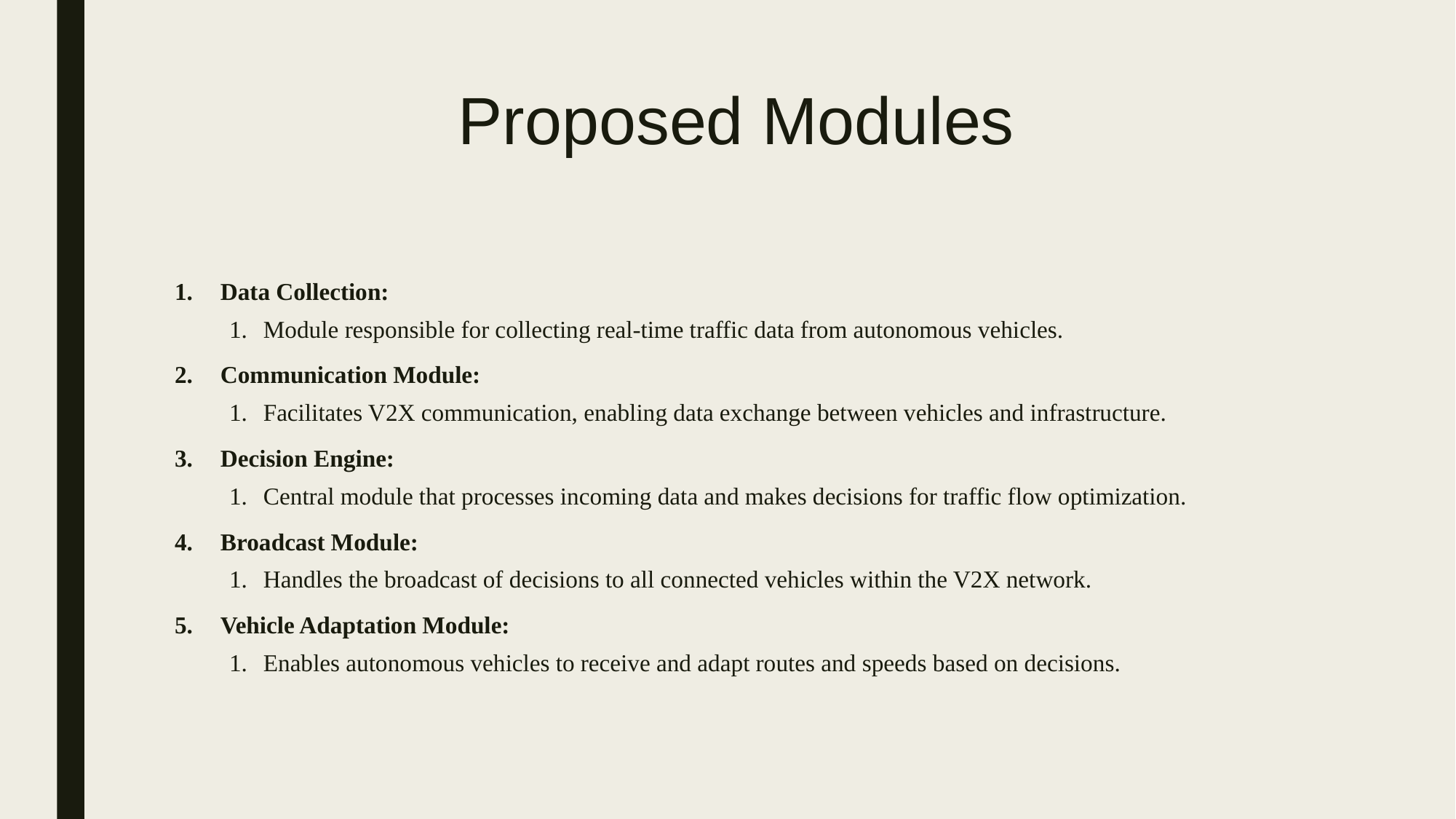

# Proposed Modules
Data Collection:
Module responsible for collecting real-time traffic data from autonomous vehicles.
Communication Module:
Facilitates V2X communication, enabling data exchange between vehicles and infrastructure.
Decision Engine:
Central module that processes incoming data and makes decisions for traffic flow optimization.
Broadcast Module:
Handles the broadcast of decisions to all connected vehicles within the V2X network.
Vehicle Adaptation Module:
Enables autonomous vehicles to receive and adapt routes and speeds based on decisions.